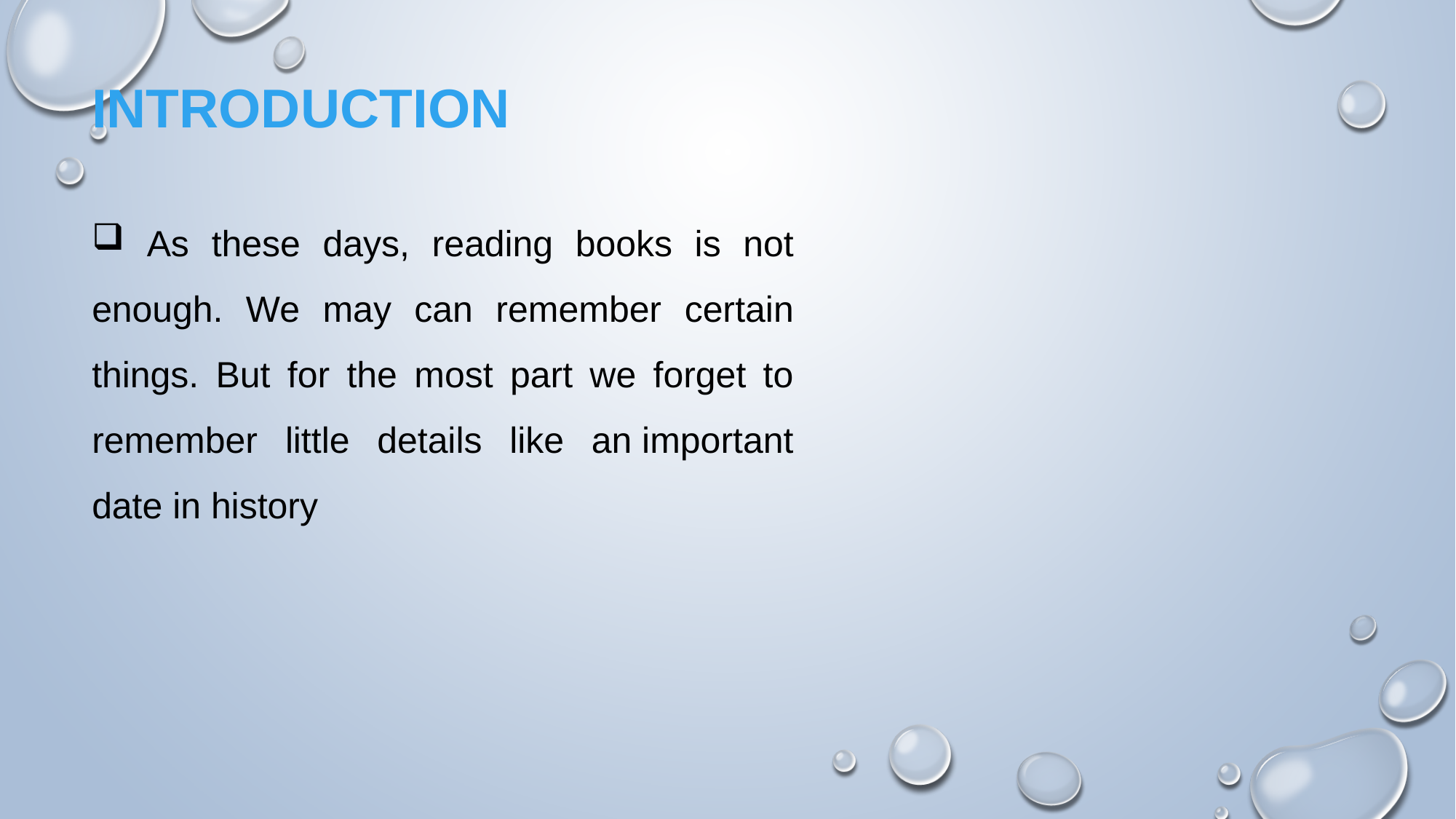

INTRODUCTION
 As these days, reading books is not enough. We may can remember certain things. But for the most part we forget to remember little details like an important date in history